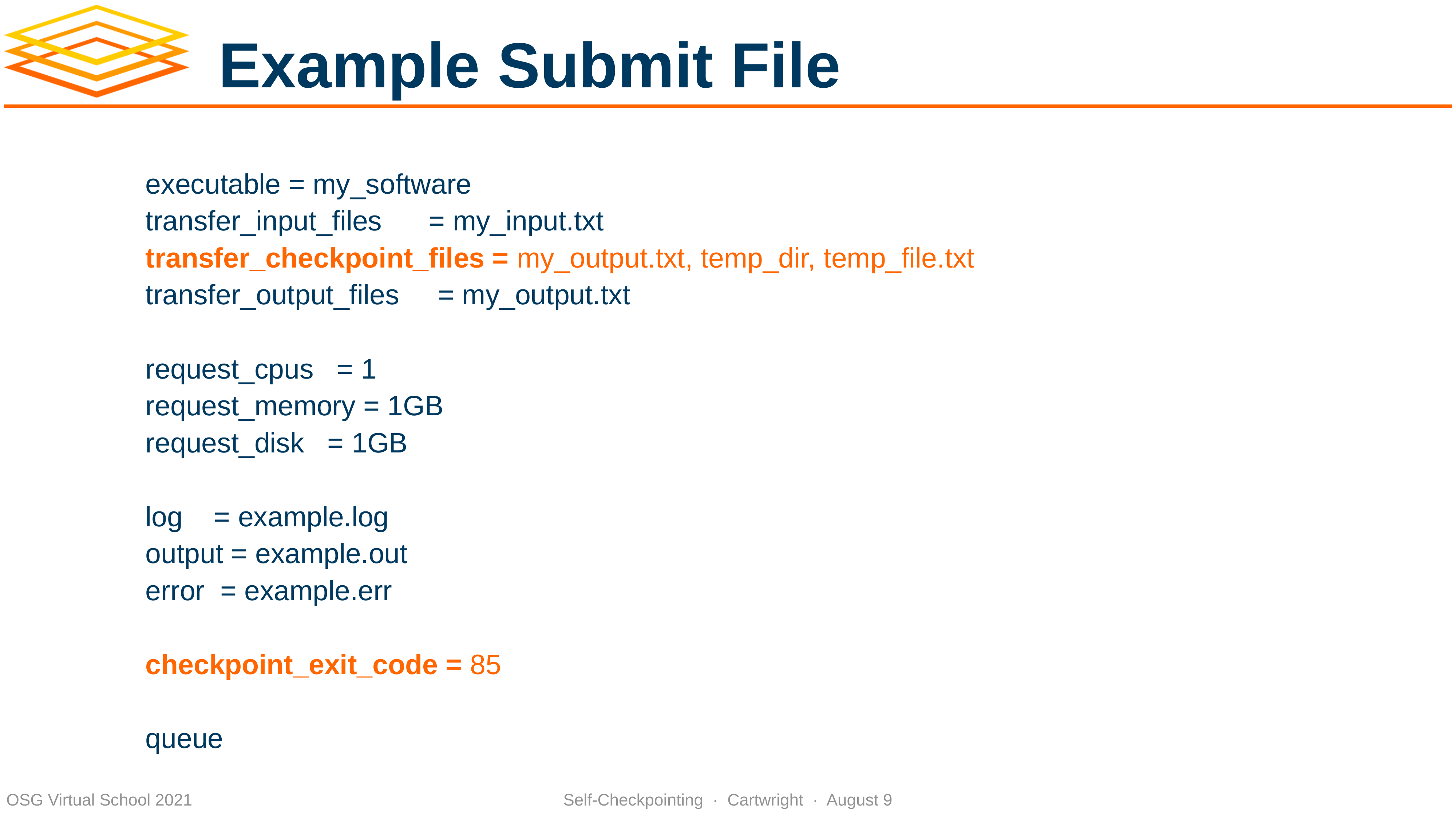

# Example Submit File
executable = my_software
transfer_input_files      = my_input.txt
transfer_checkpoint_files = my_output.txt, temp_dir, temp_file.txt
transfer_output_files     = my_output.txt

request_cpus   = 1
request_memory = 1GB
request_disk   = 1GB

log    = example.log
output = example.out
error  = example.err

checkpoint_exit_code = 85

queue
8